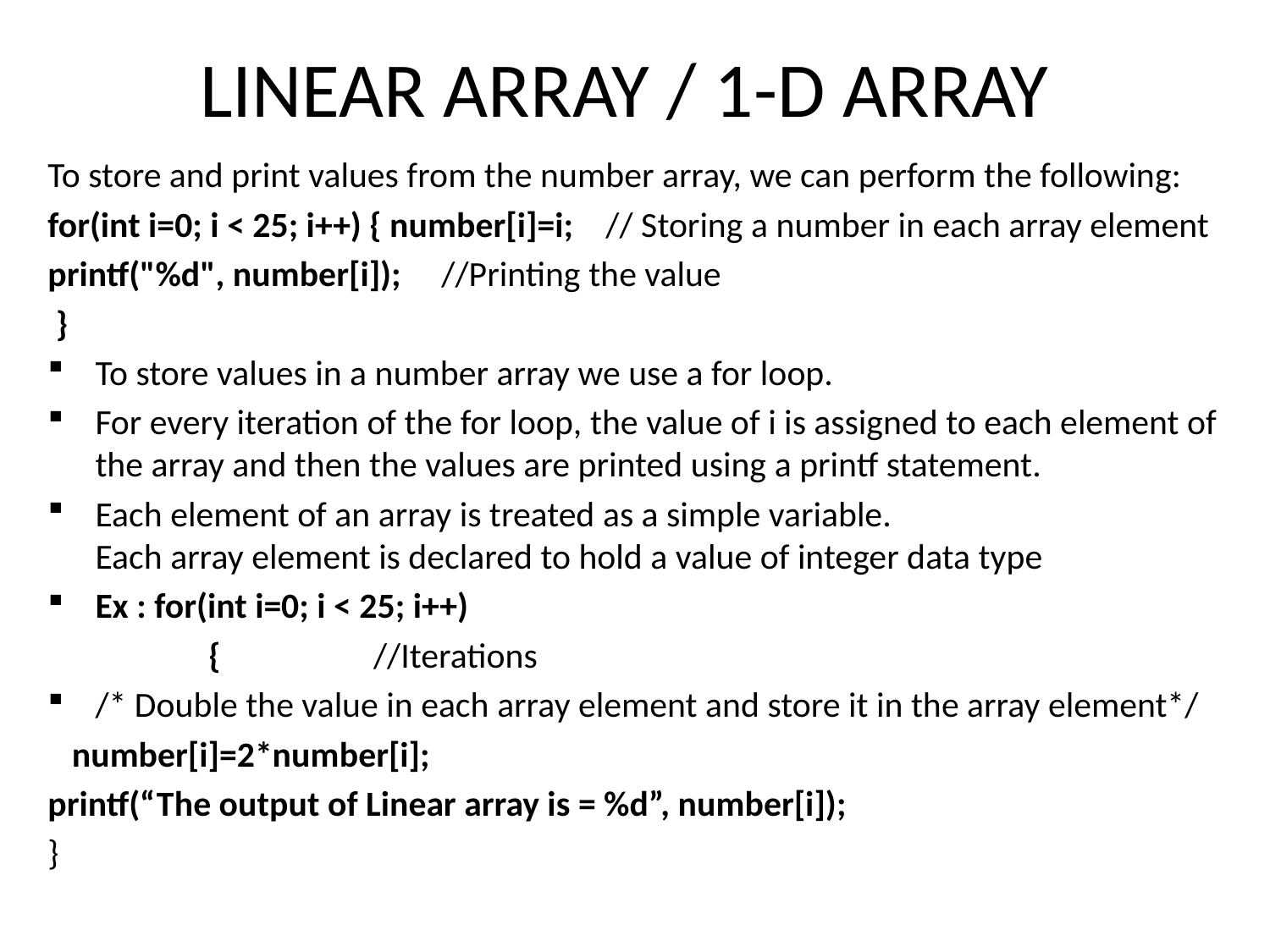

# LINEAR ARRAY / 1-D ARRAY
To store and print values from the number array, we can perform the following:
for(int i=0; i < 25; i++) { number[i]=i;    // Storing a number in each array element
printf("%d", number[i]);     //Printing the value
 }
To store values in a number array we use a for loop.
For every iteration of the for loop, the value of i is assigned to each element of the array and then the values are printed using a printf statement.
Each element of an array is treated as a simple variable.
Each array element is declared to hold a value of integer data type
Ex : for(int i=0; i < 25; i++)
                    {                   //Iterations
/* Double the value in each array element and store it in the array element*/
   number[i]=2*number[i];
printf(“The output of Linear array is = %d”, number[i]);
}